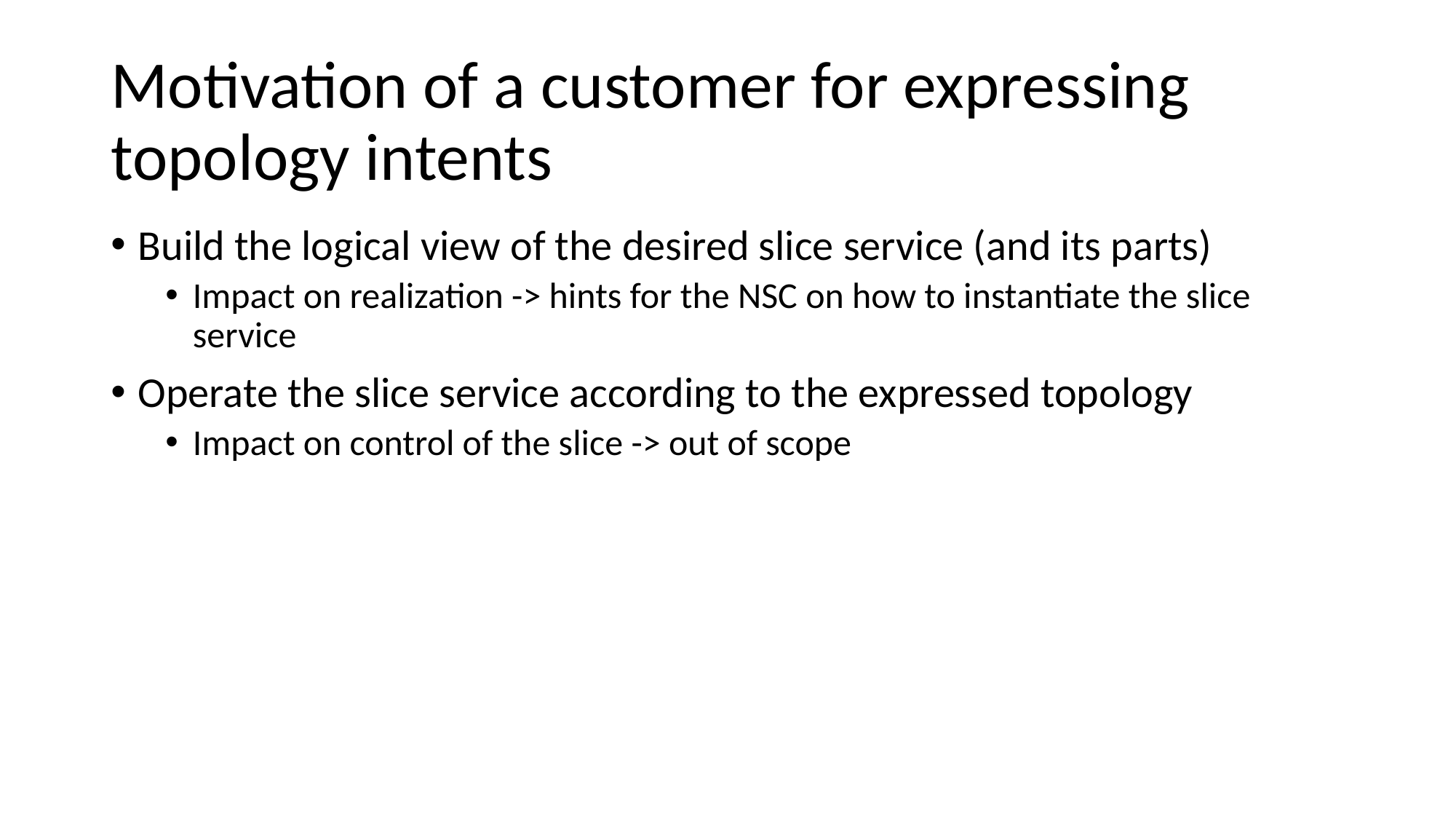

# Motivation of a customer for expressing topology intents
Build the logical view of the desired slice service (and its parts)
Impact on realization -> hints for the NSC on how to instantiate the slice service
Operate the slice service according to the expressed topology
Impact on control of the slice -> out of scope